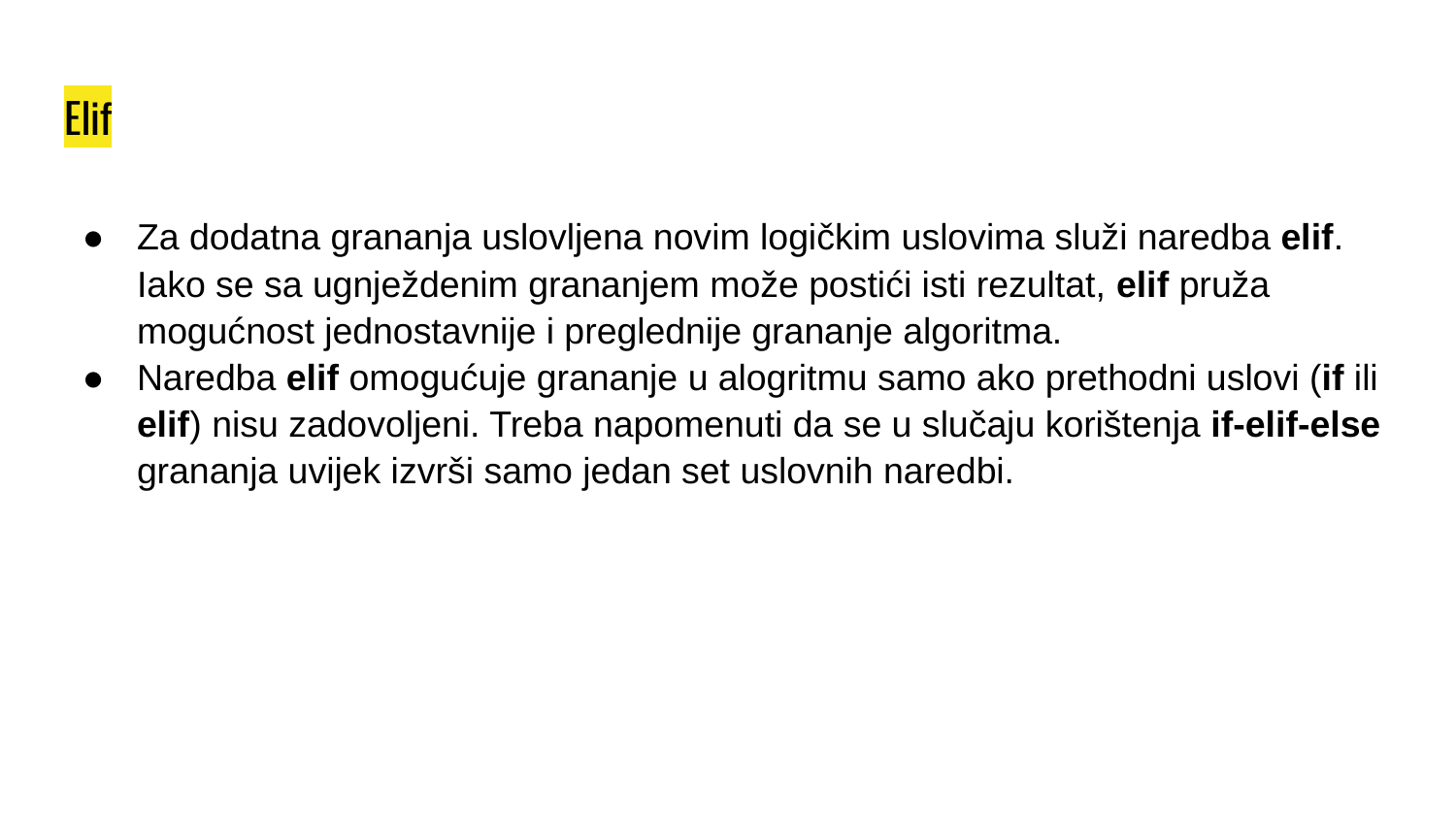

# Elif
Za dodatna grananja uslovljena novim logičkim uslovima služi naredba elif. Iako se sa ugnježdenim grananjem može postići isti rezultat, elif pruža mogućnost jednostavnije i preglednije grananje algoritma.
Naredba elif omogućuje grananje u alogritmu samo ako prethodni uslovi (if ili elif) nisu zadovoljeni. Treba napomenuti da se u slučaju korištenja if-elif-else grananja uvijek izvrši samo jedan set uslovnih naredbi.